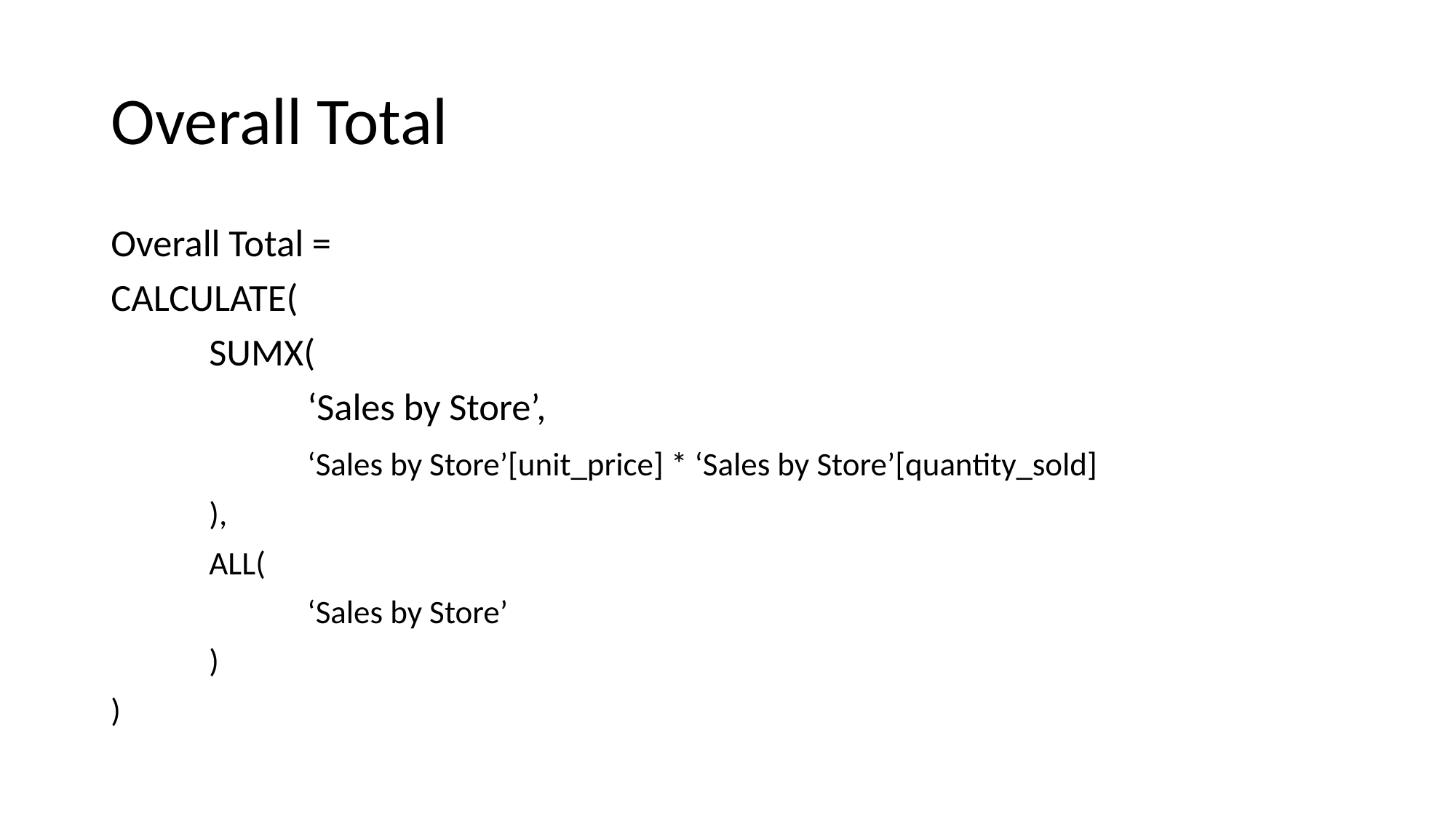

# Overall Total
Overall Total =
CALCULATE(
	SUMX(
		‘Sales by Store’,
		‘Sales by Store’[unit_price] * ‘Sales by Store’[quantity_sold]
	),
	ALL(
		‘Sales by Store’
	)
)